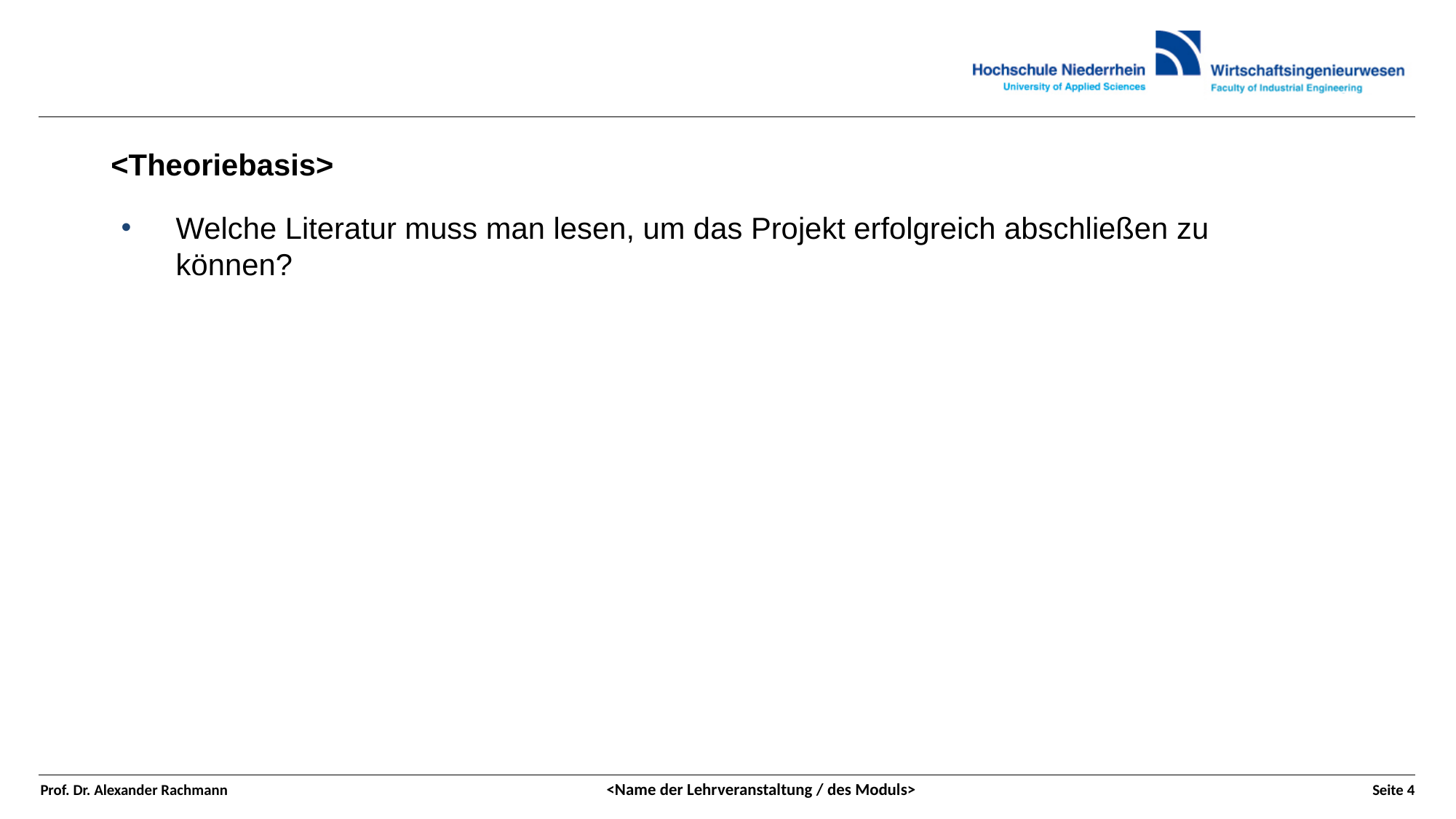

<Theoriebasis>
Welche Literatur muss man lesen, um das Projekt erfolgreich abschließen zu können?